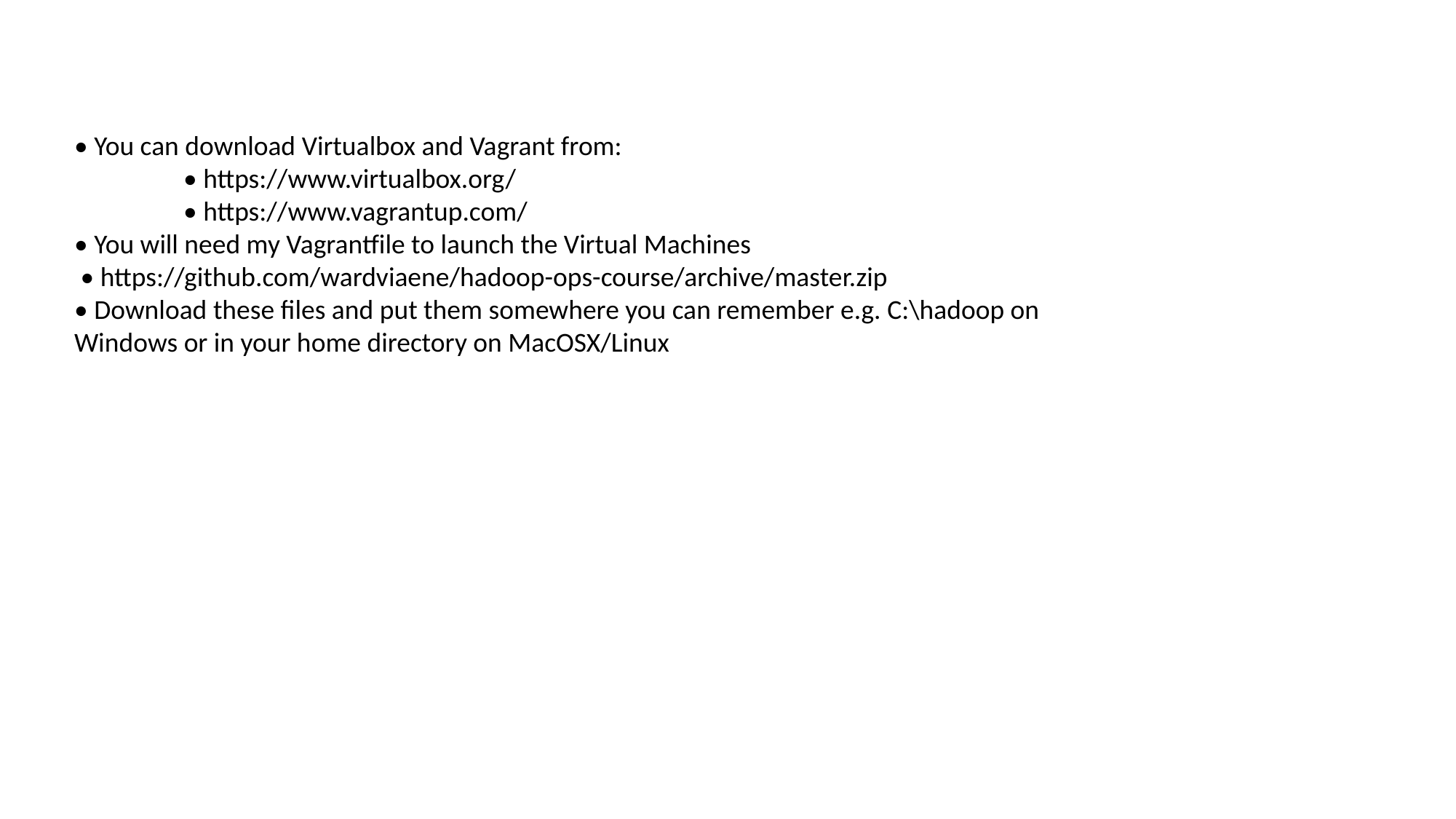

• You can download Virtualbox and Vagrant from:
	• https://www.virtualbox.org/
	• https://www.vagrantup.com/
• You will need my Vagrantfile to launch the Virtual Machines
 • https://github.com/wardviaene/hadoop-ops-course/archive/master.zip
• Download these files and put them somewhere you can remember e.g. C:\hadoop on Windows or in your home directory on MacOSX/Linux